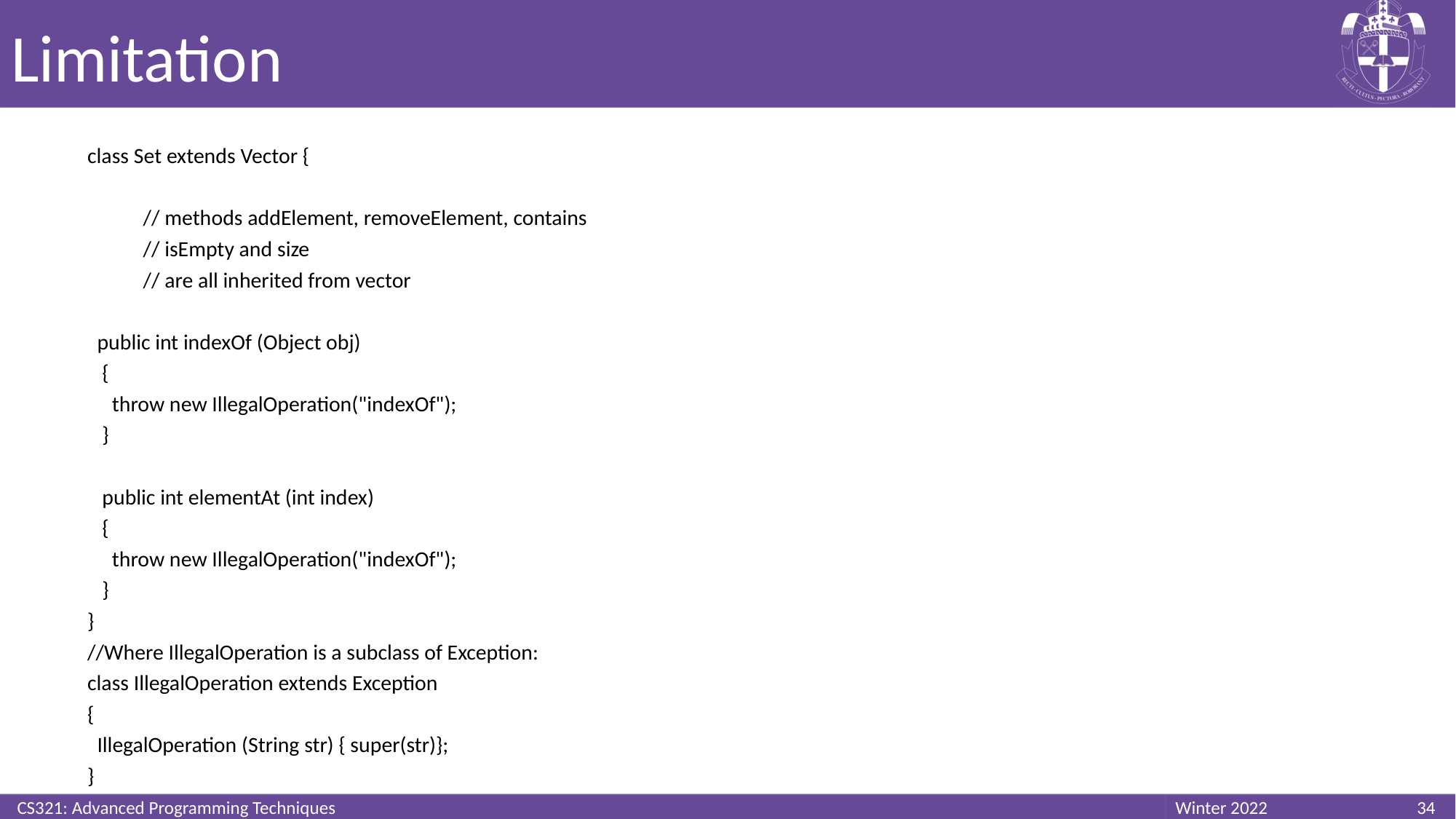

# Limitation
class Set extends Vector {

	// methods addElement, removeElement, contains
	// isEmpty and size
	// are all inherited from vector

  public int indexOf (Object obj)
   {
     throw new IllegalOperation("indexOf");
   }

   public int elementAt (int index)
   {
     throw new IllegalOperation("indexOf");
   }
}
//Where IllegalOperation is a subclass of Exception:
class IllegalOperation extends Exception
{
  IllegalOperation (String str) { super(str)};
}
CS321: Advanced Programming Techniques
34
Winter 2022